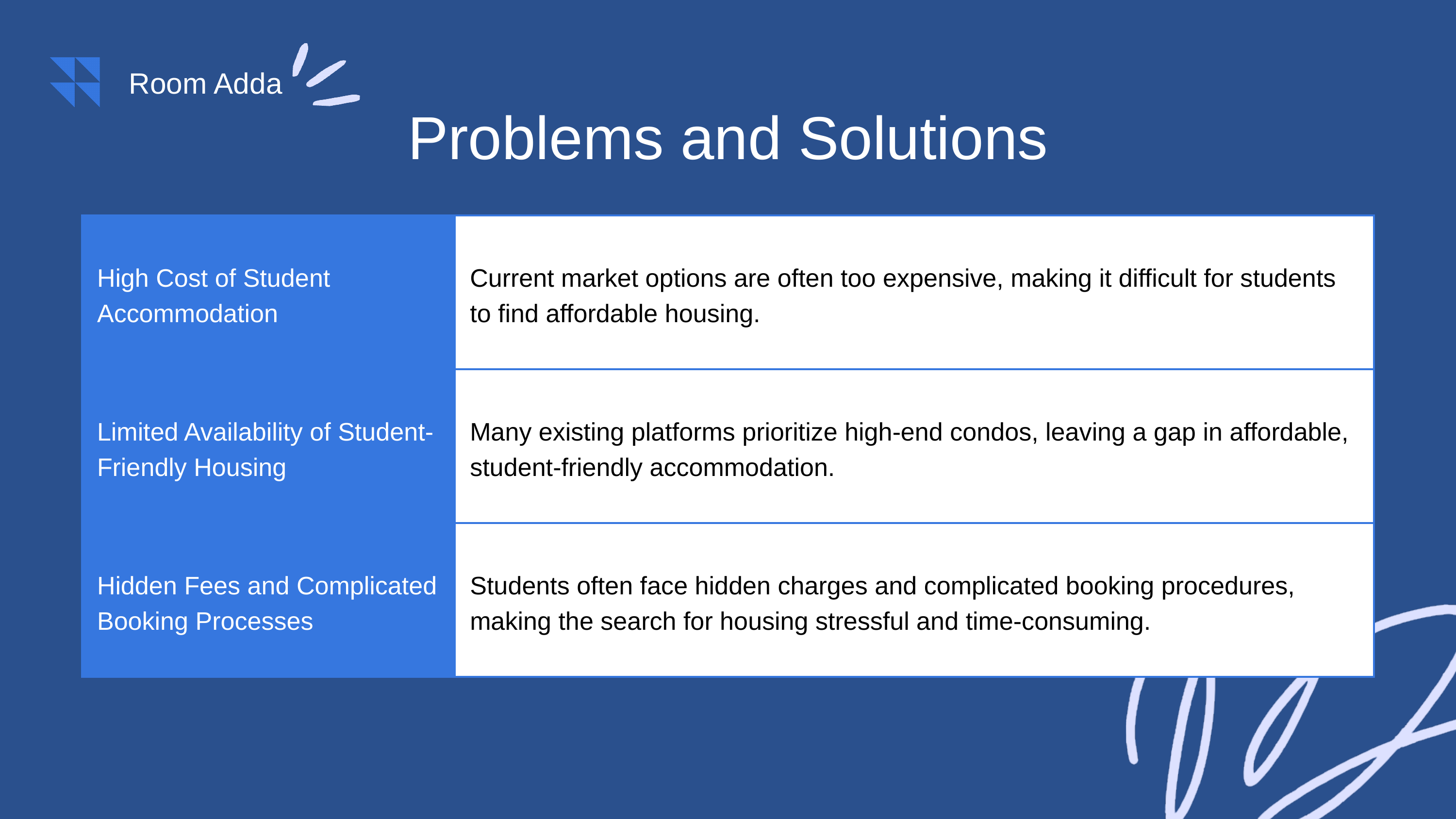

Room Adda
Problems and Solutions
| High Cost of Student Accommodation | Current market options are often too expensive, making it difficult for students to find affordable housing. |
| --- | --- |
| Limited Availability of Student-Friendly Housing | Many existing platforms prioritize high-end condos, leaving a gap in affordable, student-friendly accommodation. |
| Hidden Fees and Complicated Booking Processes | Students often face hidden charges and complicated booking procedures, making the search for housing stressful and time-consuming. |